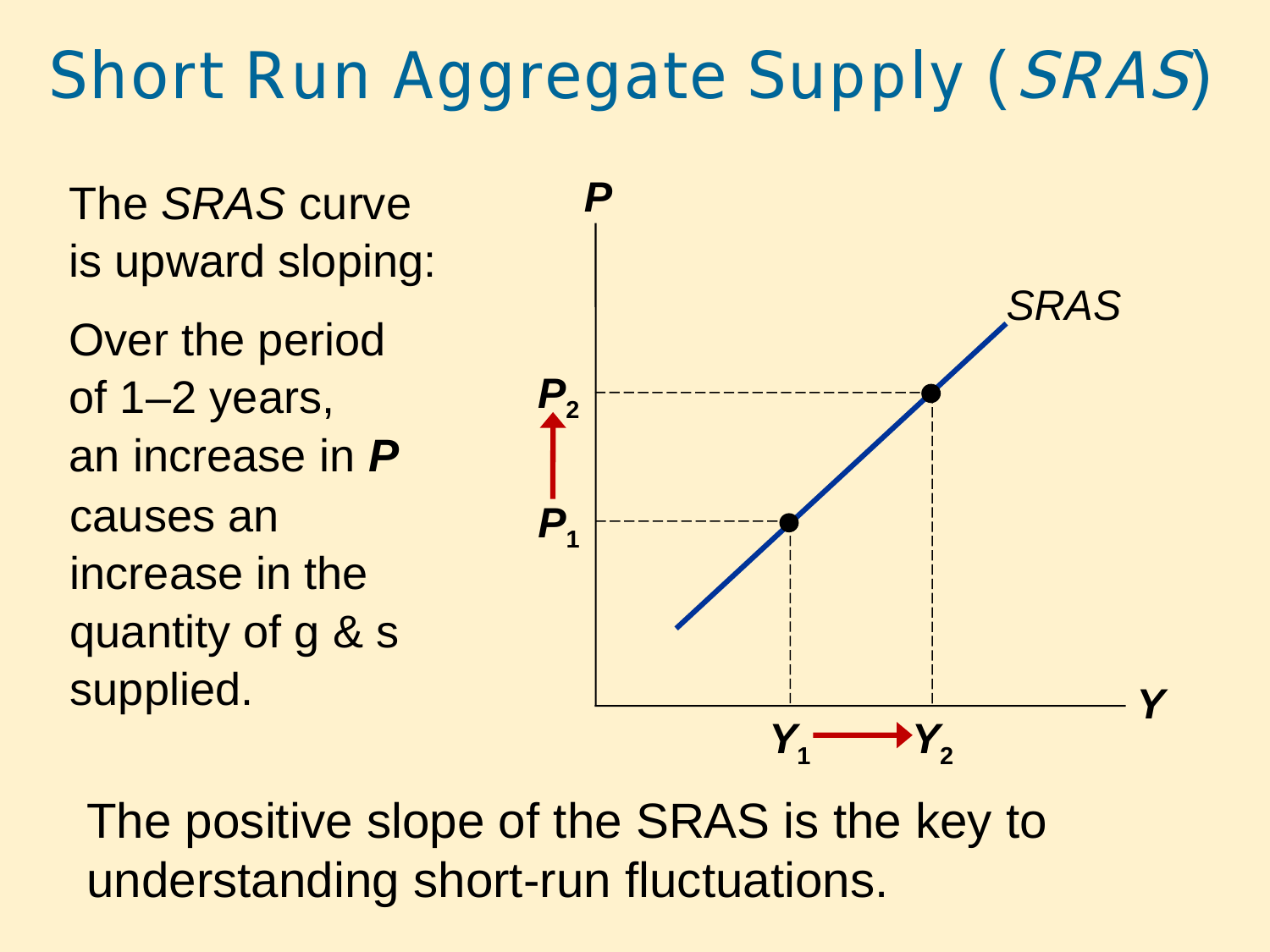

Short Run Aggregate Supply (SRAS)
P

Y
The SRAS curve
is upward sloping:
Over the period
of 1–2 years,
an increase in P
SRAS

P2

Y2
causes an increase in the quantity of g & s supplied.
P1

Y1

The positive slope of the SRAS is the key to understanding short-run fluctuations.